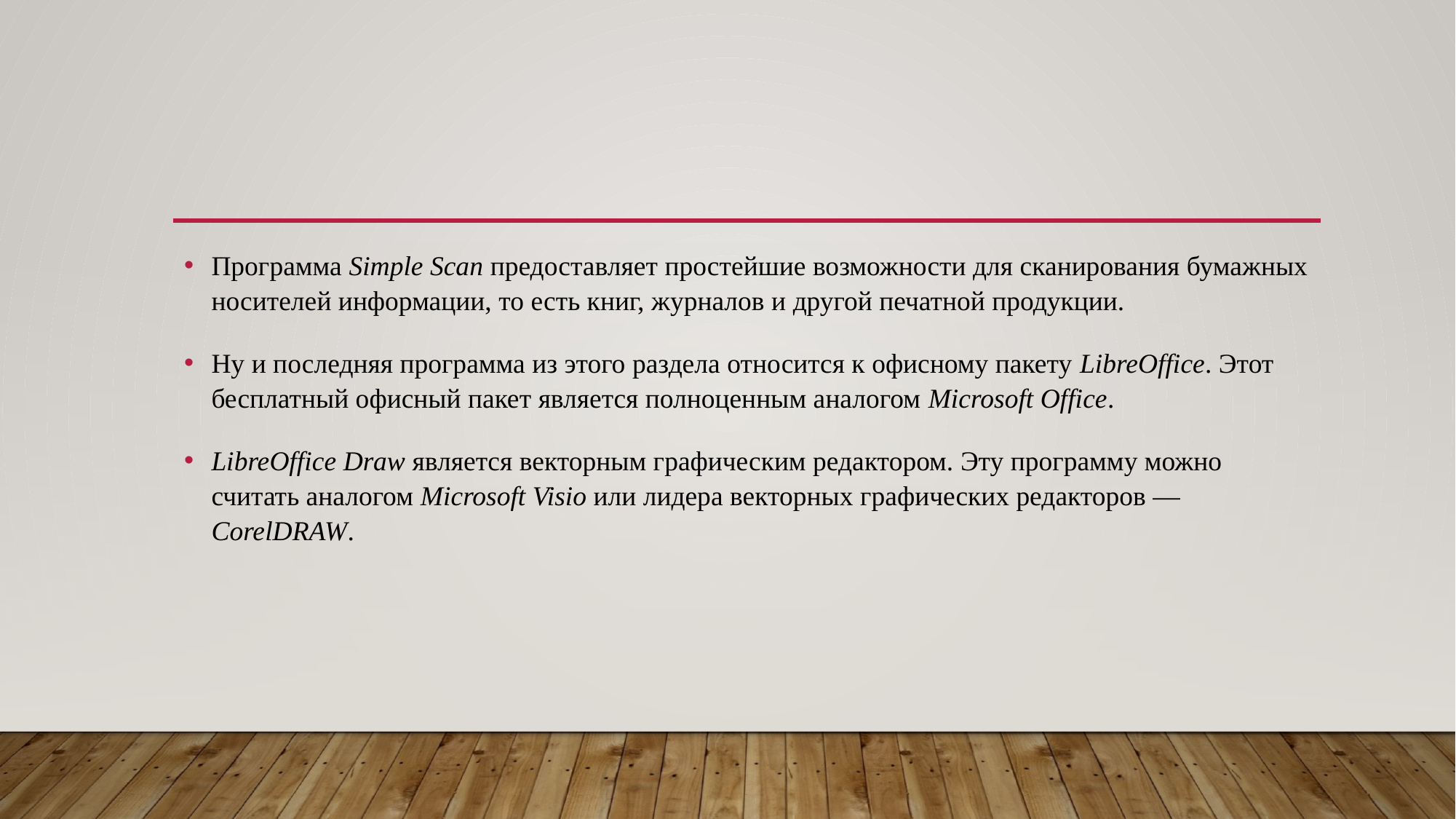

Программа Simple Scan предоставляет простейшие возможности для сканирования бумажных носителей информации, то есть книг, журналов и другой печатной продукции.
Ну и последняя программа из этого раздела относится к офисному пакету LibreOffice. Этот бесплатный офисный пакет является полноценным аналогом Microsoft Office.
LibreOffice Draw является векторным графическим редактором. Эту программу можно считать аналогом Microsoft Visio или лидера векторных графических редакторов — CorelDRAW.